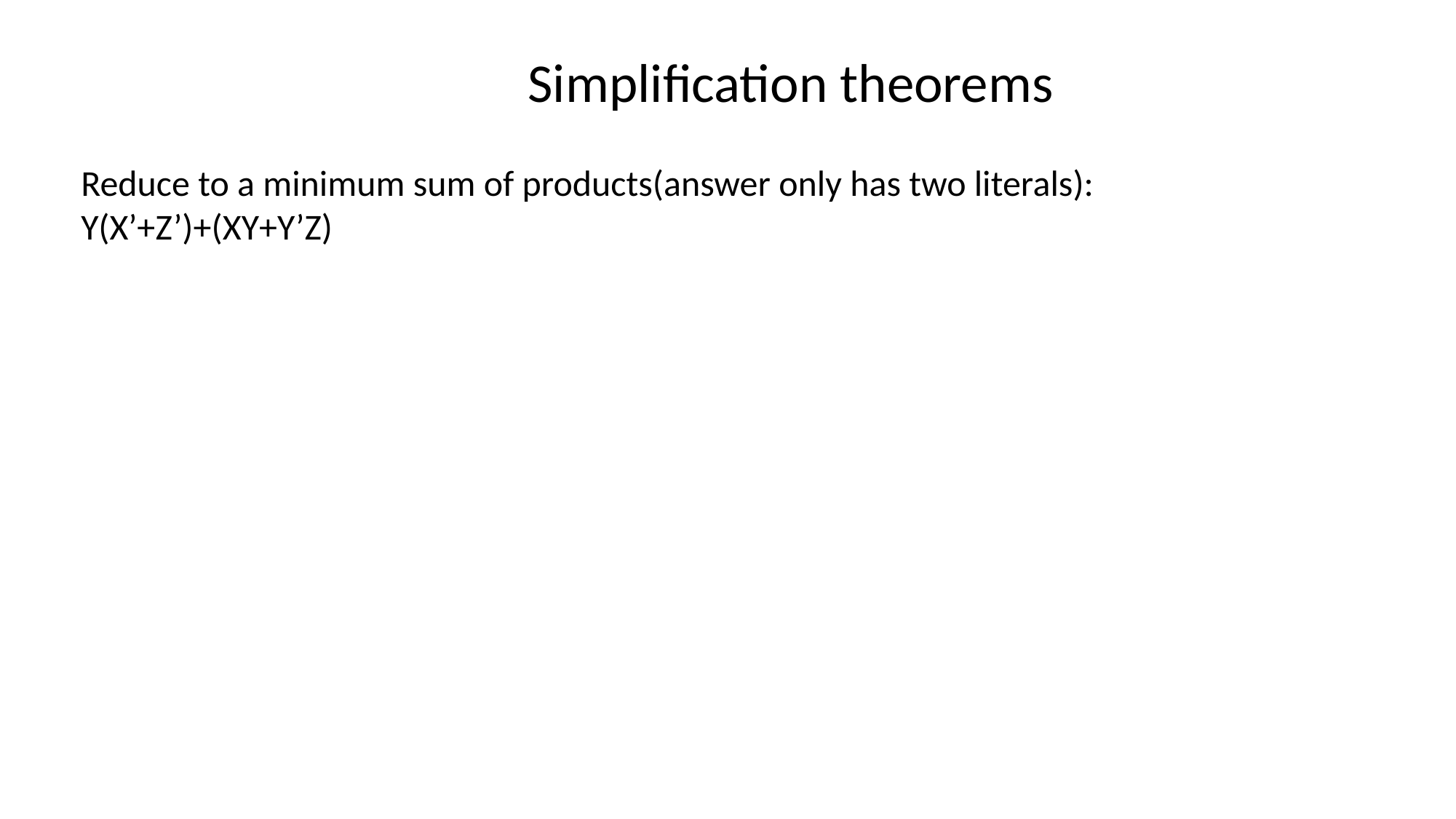

Simplification theorems
Reduce to a minimum sum of products(answer only has two literals):
Y(X’+Z’)+(XY+Y’Z)